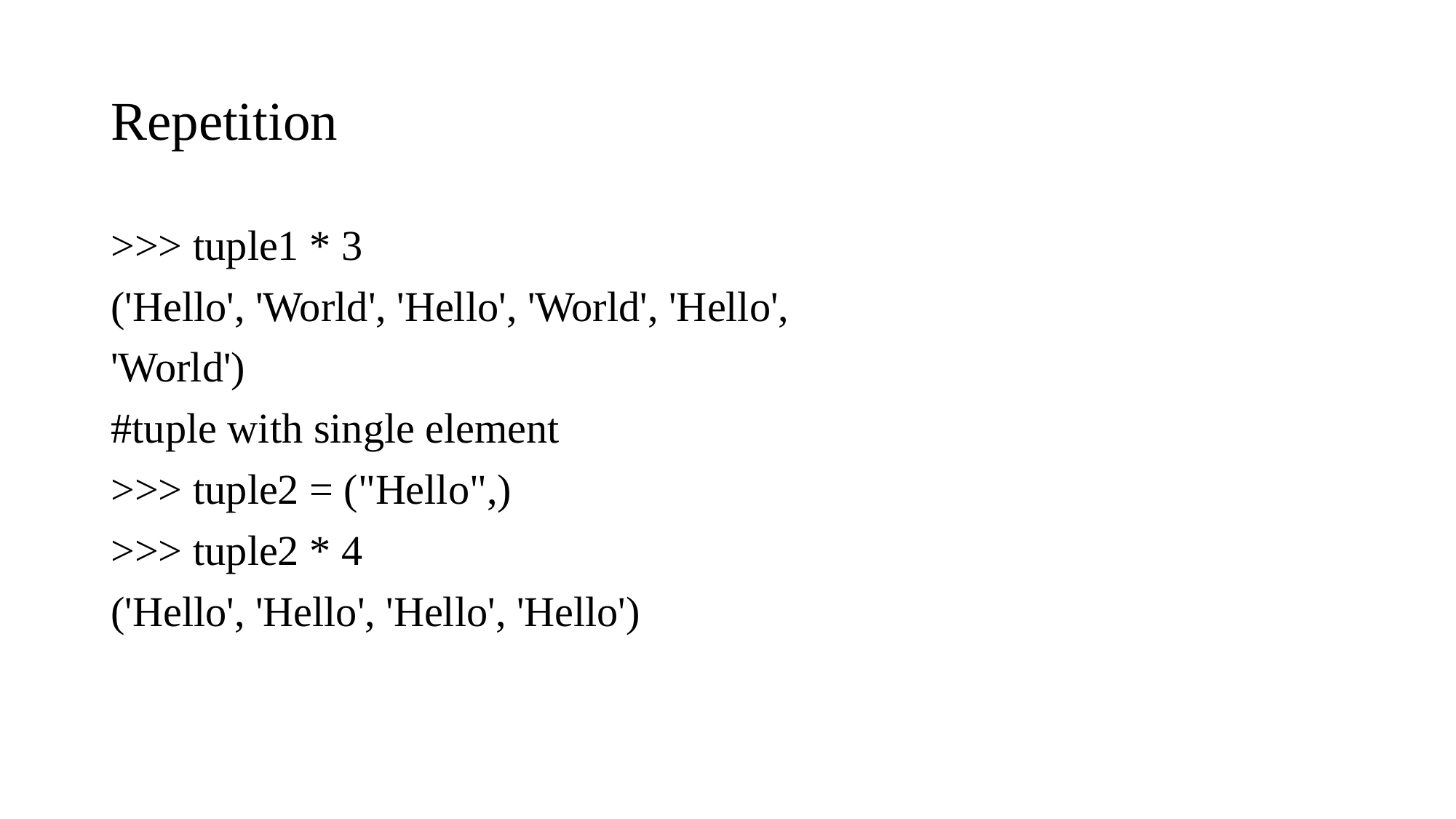

# Repetition
>>> tuple1 * 3
('Hello', 'World', 'Hello', 'World', 'Hello',
'World')
#tuple with single element
>>> tuple2 = ("Hello",)
>>> tuple2 * 4
('Hello', 'Hello', 'Hello', 'Hello')